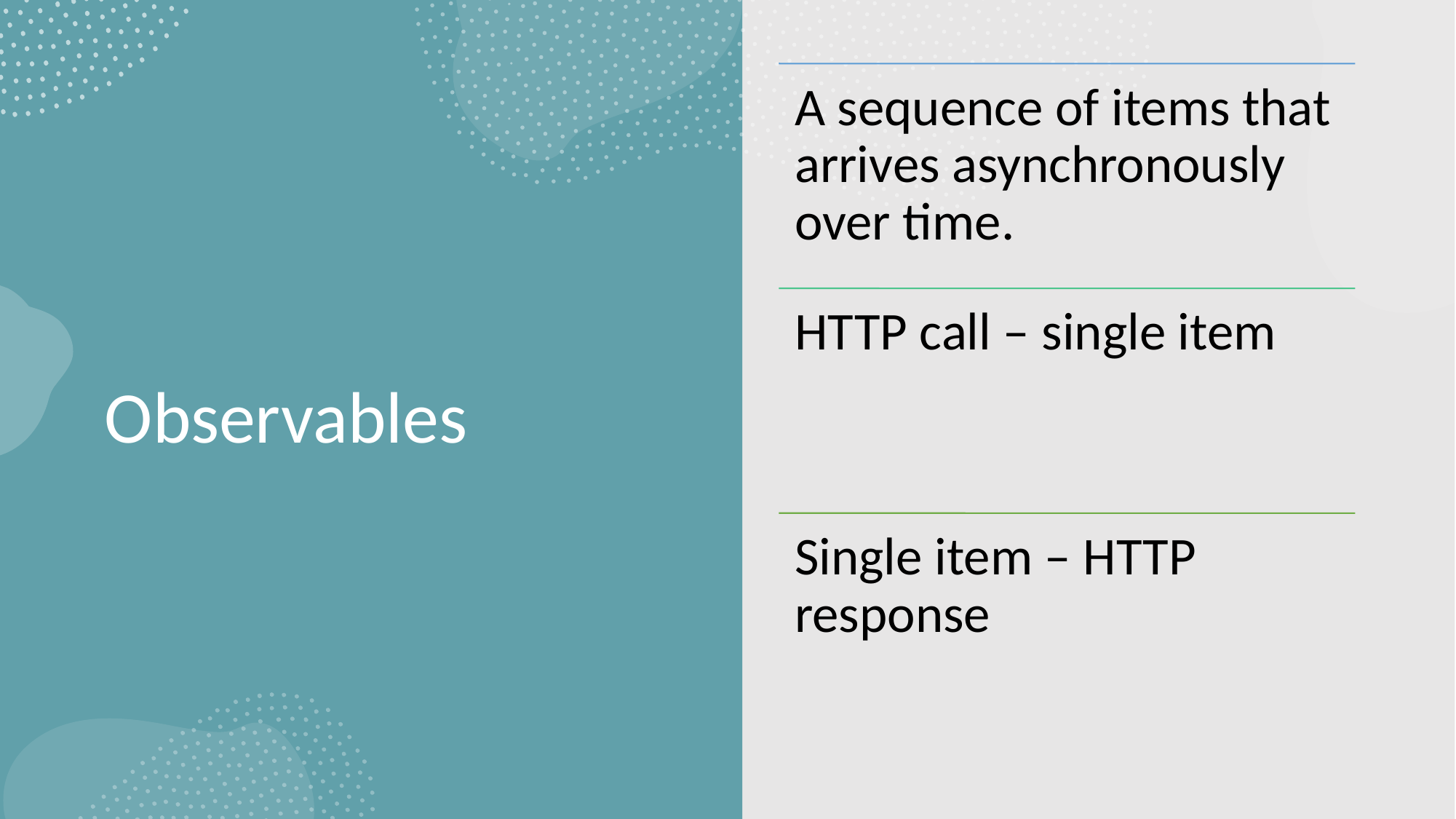

A sequence of items that arrives asynchronously over time.
HTTP call – single item
Single item – HTTP response
# Observables